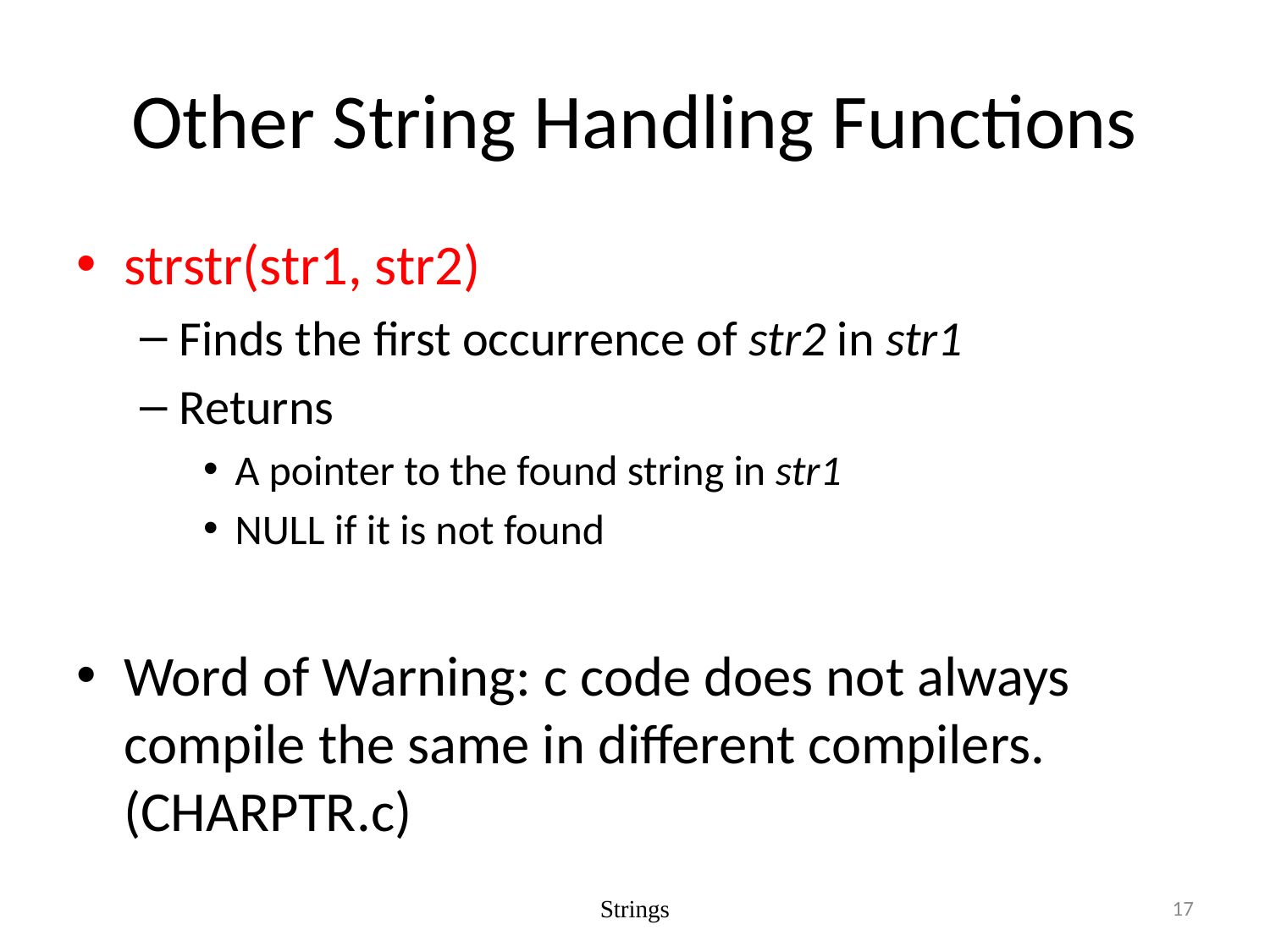

# Other String Handling Functions
strstr(str1, str2)
Finds the first occurrence of str2 in str1
Returns
A pointer to the found string in str1
NULL if it is not found

Word of Warning: c code does not always compile the same in different compilers. (CHARPTR.c)
Strings
17